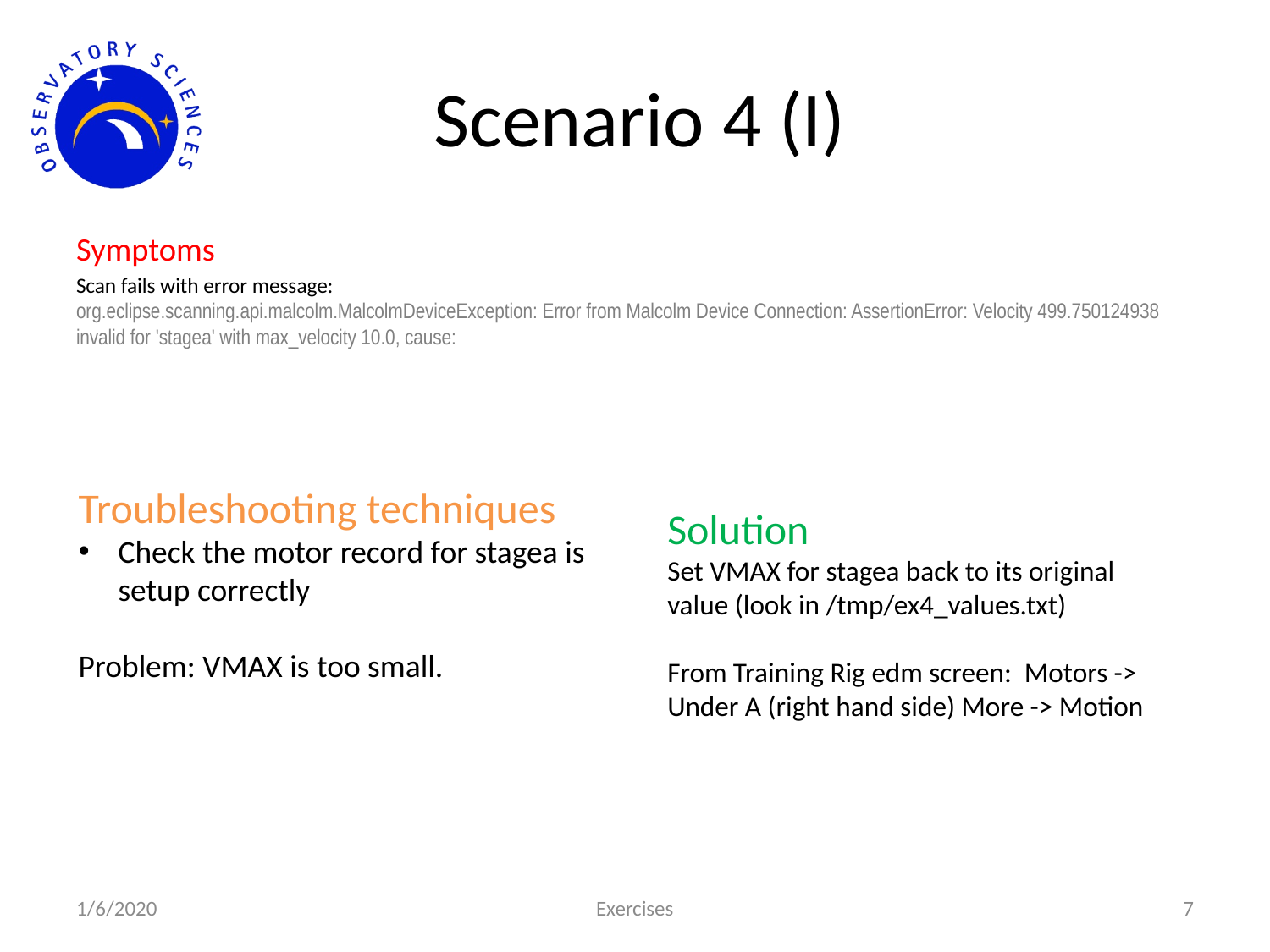

# Scenario 4 (I)
Symptoms
Scan fails with error message:
org.eclipse.scanning.api.malcolm.MalcolmDeviceException: Error from Malcolm Device Connection: AssertionError: Velocity 499.750124938 invalid for 'stagea' with max_velocity 10.0, cause:

Troubleshooting techniques
Check the motor record for stagea is setup correctly

Problem: VMAX is too small.
Solution
Set VMAX for stagea back to its original value (look in /tmp/ex4_values.txt)

From Training Rig edm screen:  Motors -> Under A (right hand side) More -> Motion

1/6/2020
Exercises
7